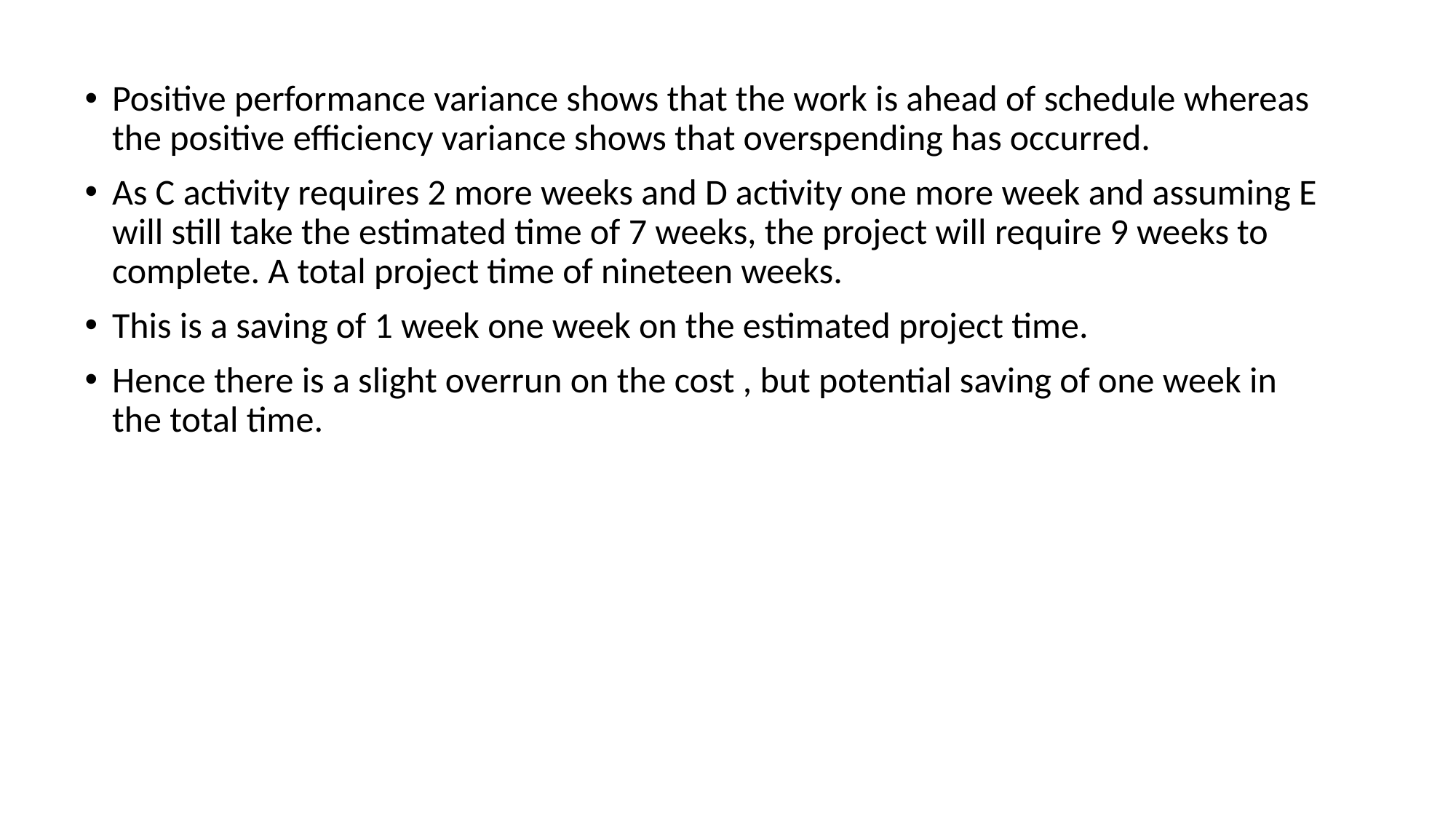

Positive performance variance shows that the work is ahead of schedule whereas the positive efficiency variance shows that overspending has occurred.
As C activity requires 2 more weeks and D activity one more week and assuming E will still take the estimated time of 7 weeks, the project will require 9 weeks to complete. A total project time of nineteen weeks.
This is a saving of 1 week one week on the estimated project time.
Hence there is a slight overrun on the cost , but potential saving of one week in the total time.